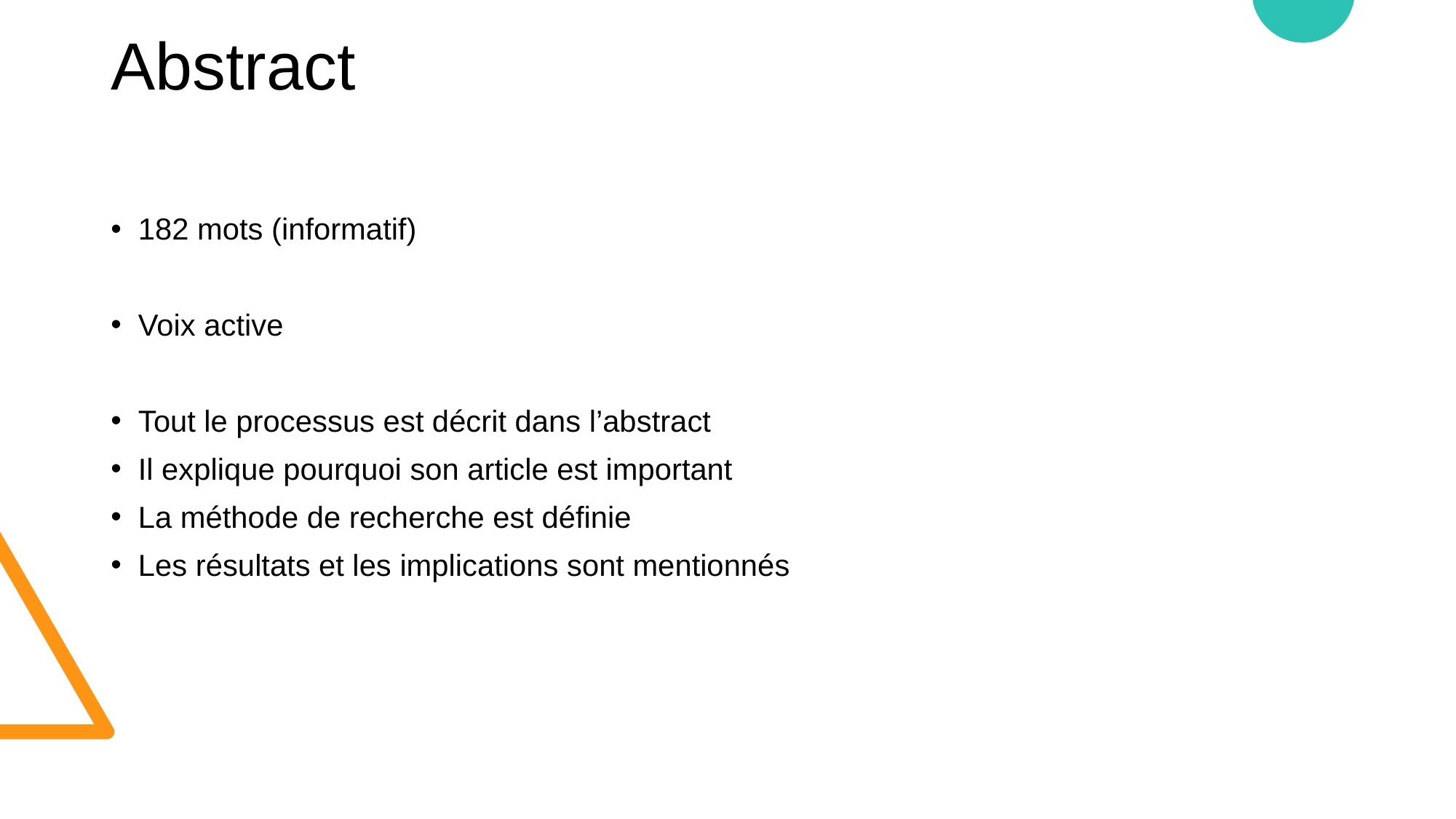

# Abstract
182 mots (informatif)

Voix active

Tout le processus est décrit dans l’abstract
Il explique pourquoi son article est important
La méthode de recherche est définie
Les résultats et les implications sont mentionnés